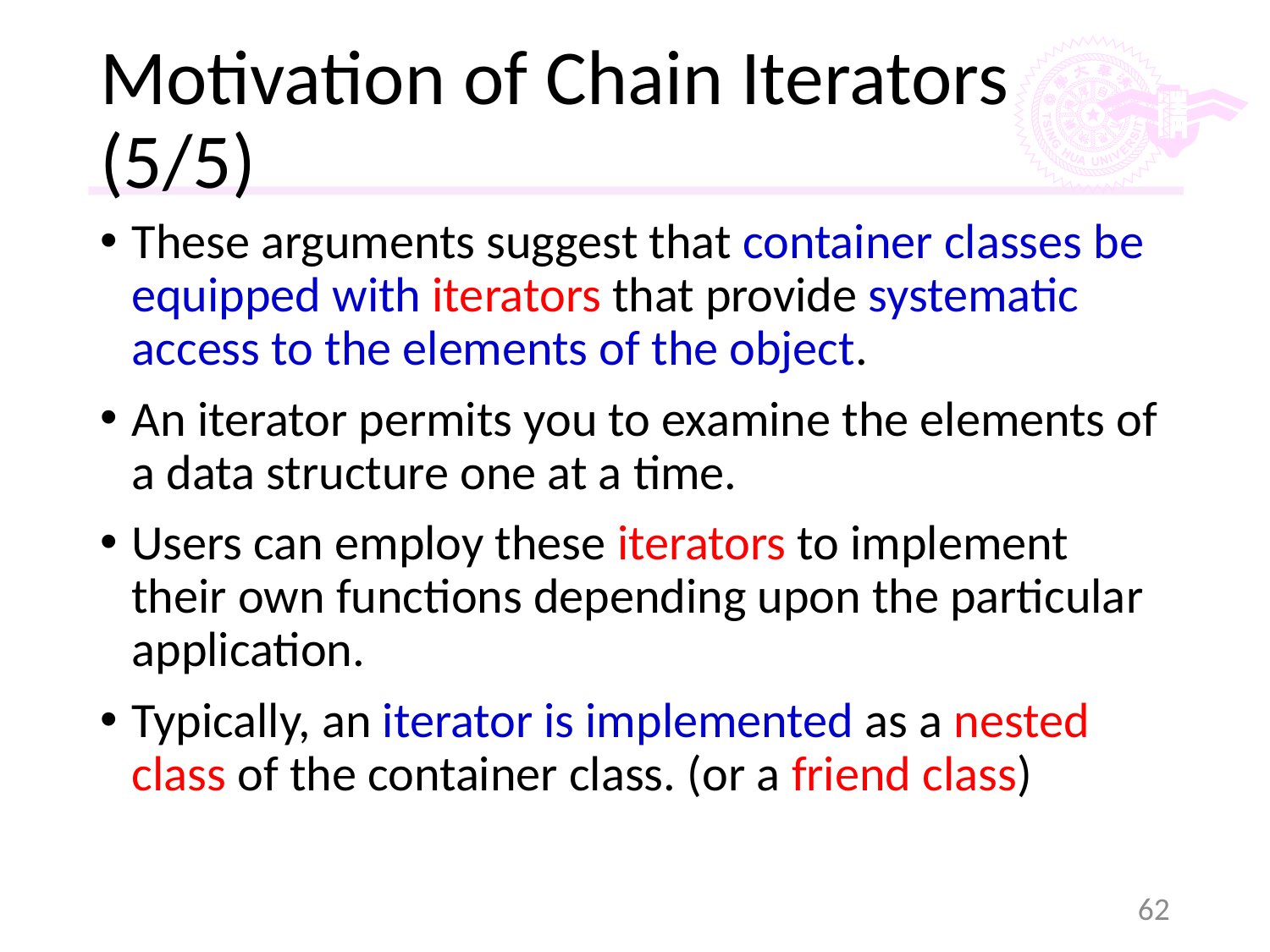

# Motivation of Chain Iterators (5/5)
These arguments suggest that container classes be equipped with iterators that provide systematic access to the elements of the object.
An iterator permits you to examine the elements of a data structure one at a time.
Users can employ these iterators to implement their own functions depending upon the particular application.
Typically, an iterator is implemented as a nested class of the container class. (or a friend class)
62